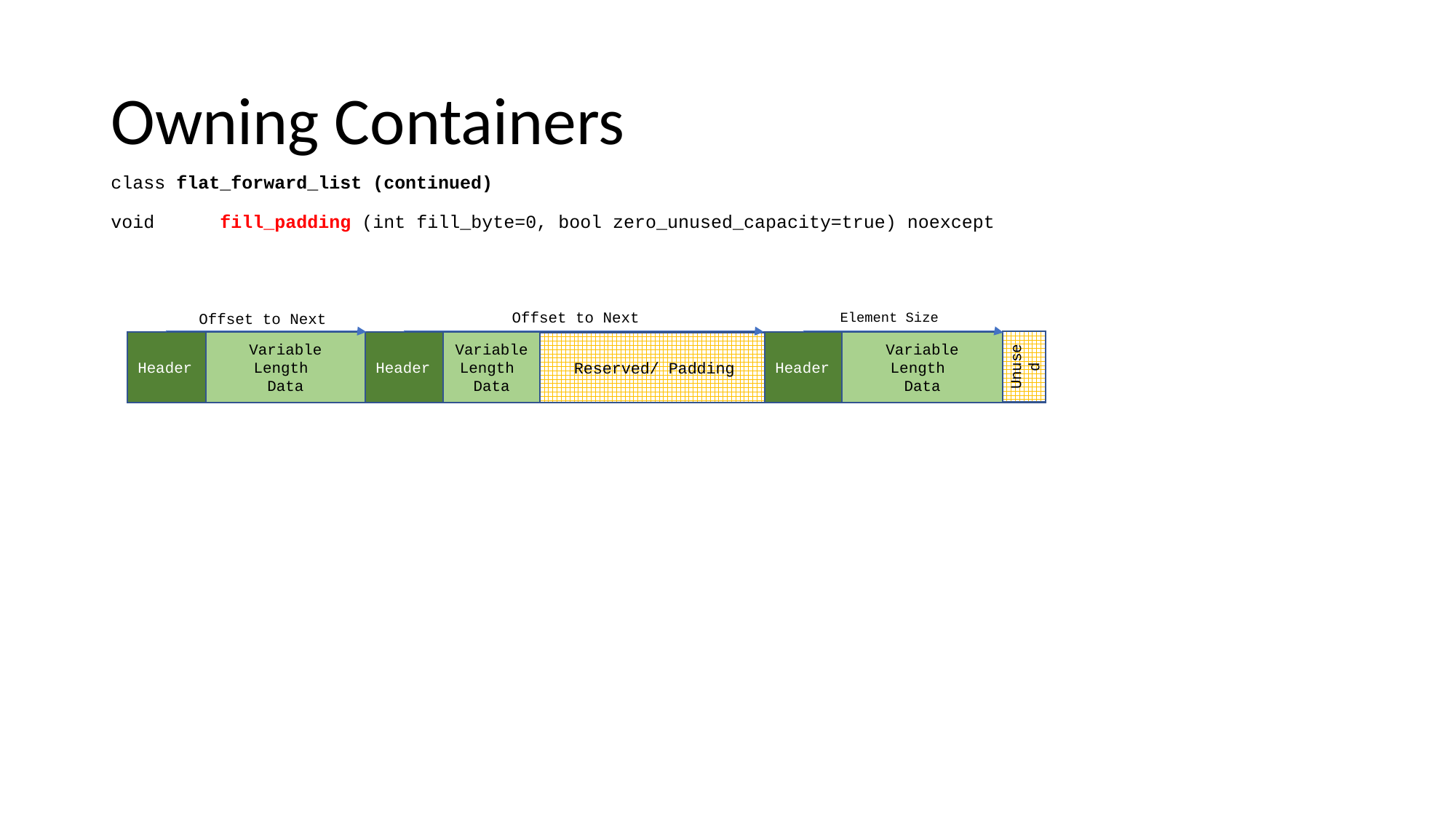

# Owning Containers
class flat_forward_list (continued)

void 	fill_padding (int fill_byte=0, bool zero_unused_capacity=true) noexcept
Reserved/ Padding
Element Size
Offset to Next
Offset to Next

Unused

Header

Variable
Length
Data
Header
Variable
Length
Data

Header
Variable
Length
Data